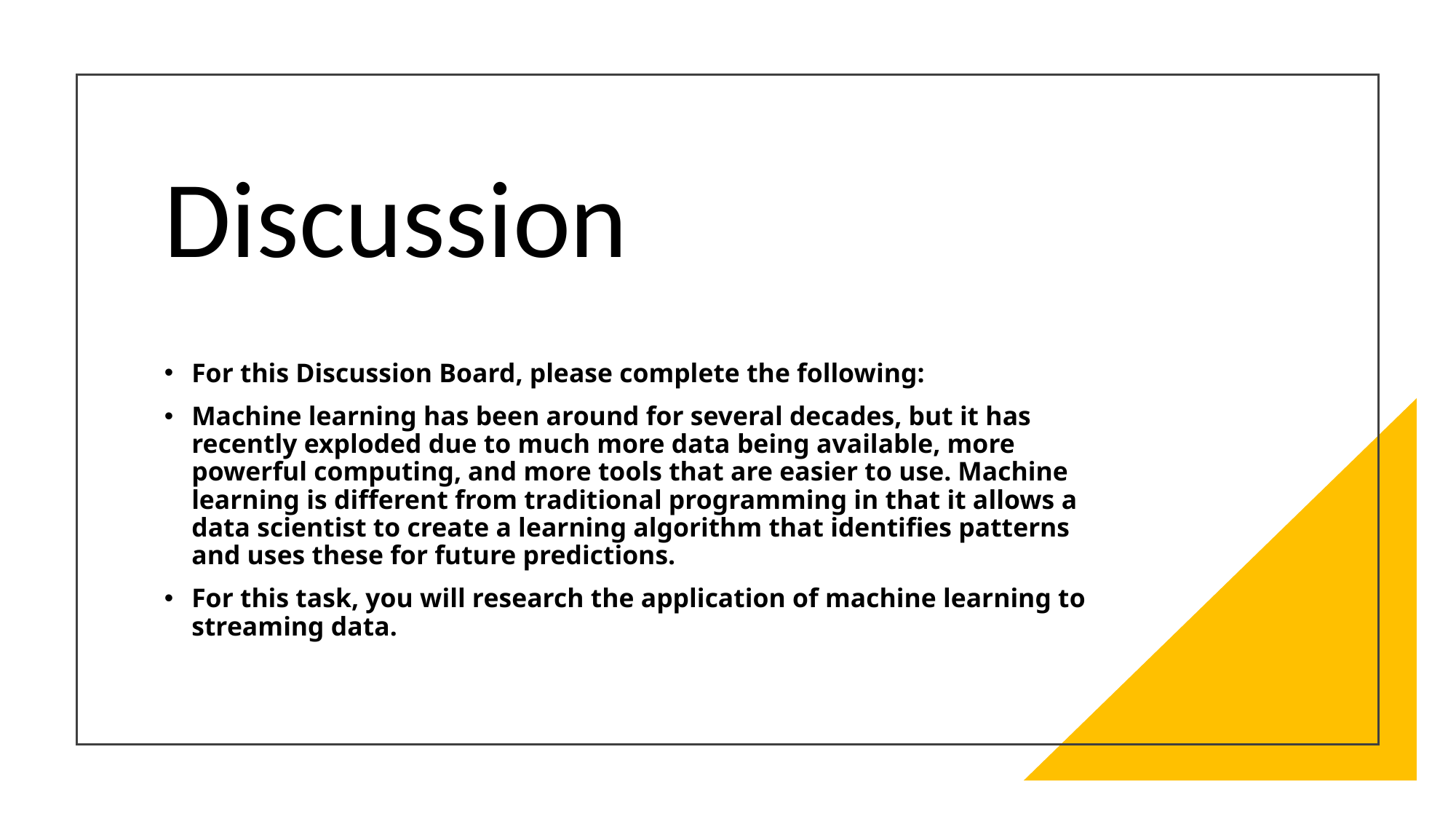

# Discussion
For this Discussion Board, please complete the following:
Machine learning has been around for several decades, but it has recently exploded due to much more data being available, more powerful computing, and more tools that are easier to use. Machine learning is different from traditional programming in that it allows a data scientist to create a learning algorithm that identifies patterns and uses these for future predictions.
For this task, you will research the application of machine learning to streaming data.